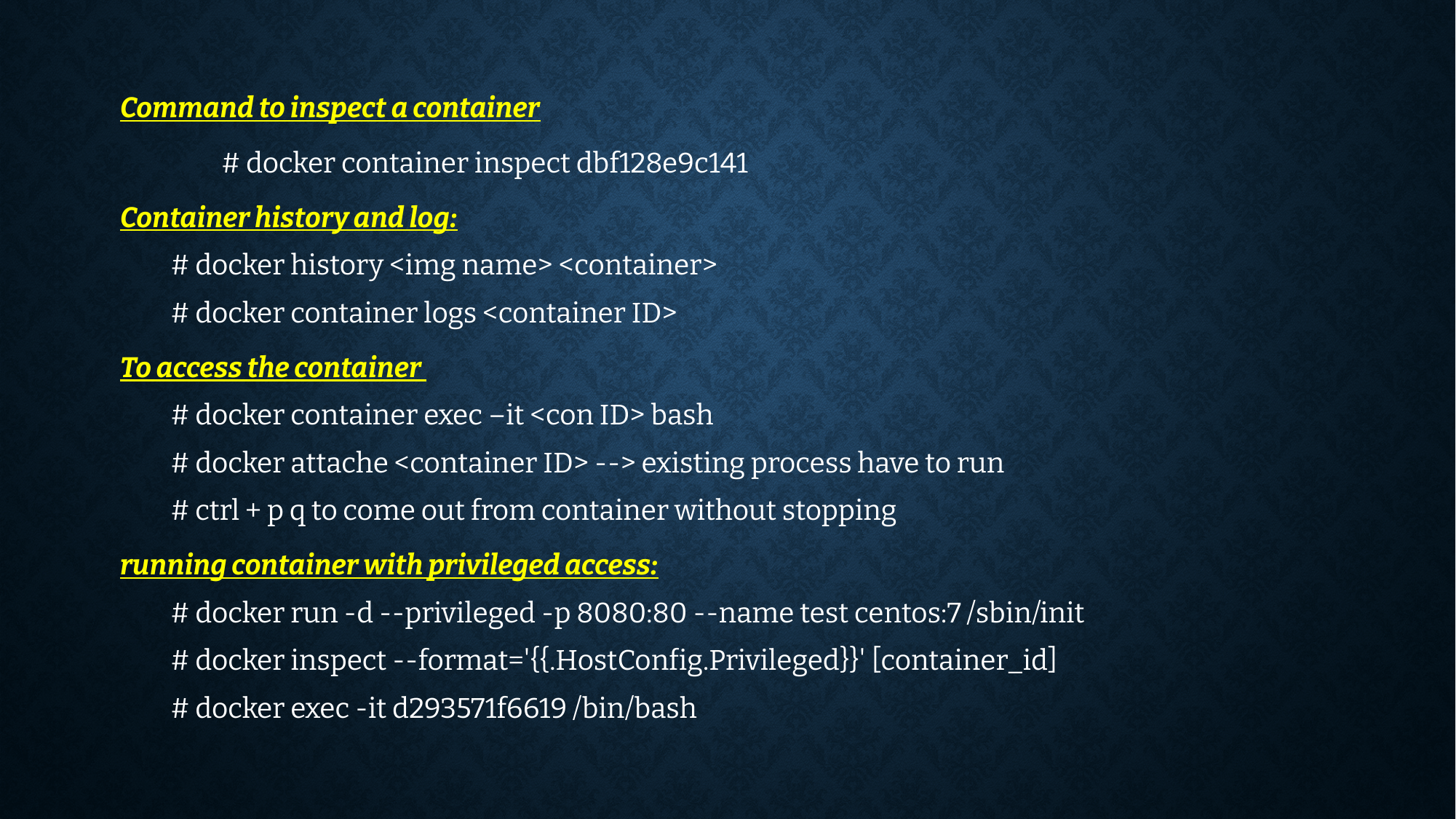

Command to inspect a container
	# docker container inspect dbf128e9c141
Container history and log:
# docker history <img name> <container>
# docker container logs <container ID>
To access the container
# docker container exec –it <con ID> bash
# docker attache <container ID> --> existing process have to run
# ctrl + p q to come out from container without stopping
running container with privileged access:
# docker run -d --privileged -p 8080:80 --name test centos:7 /sbin/init
# docker inspect --format='{{.HostConfig.Privileged}}' [container_id]
# docker exec -it d293571f6619 /bin/bash